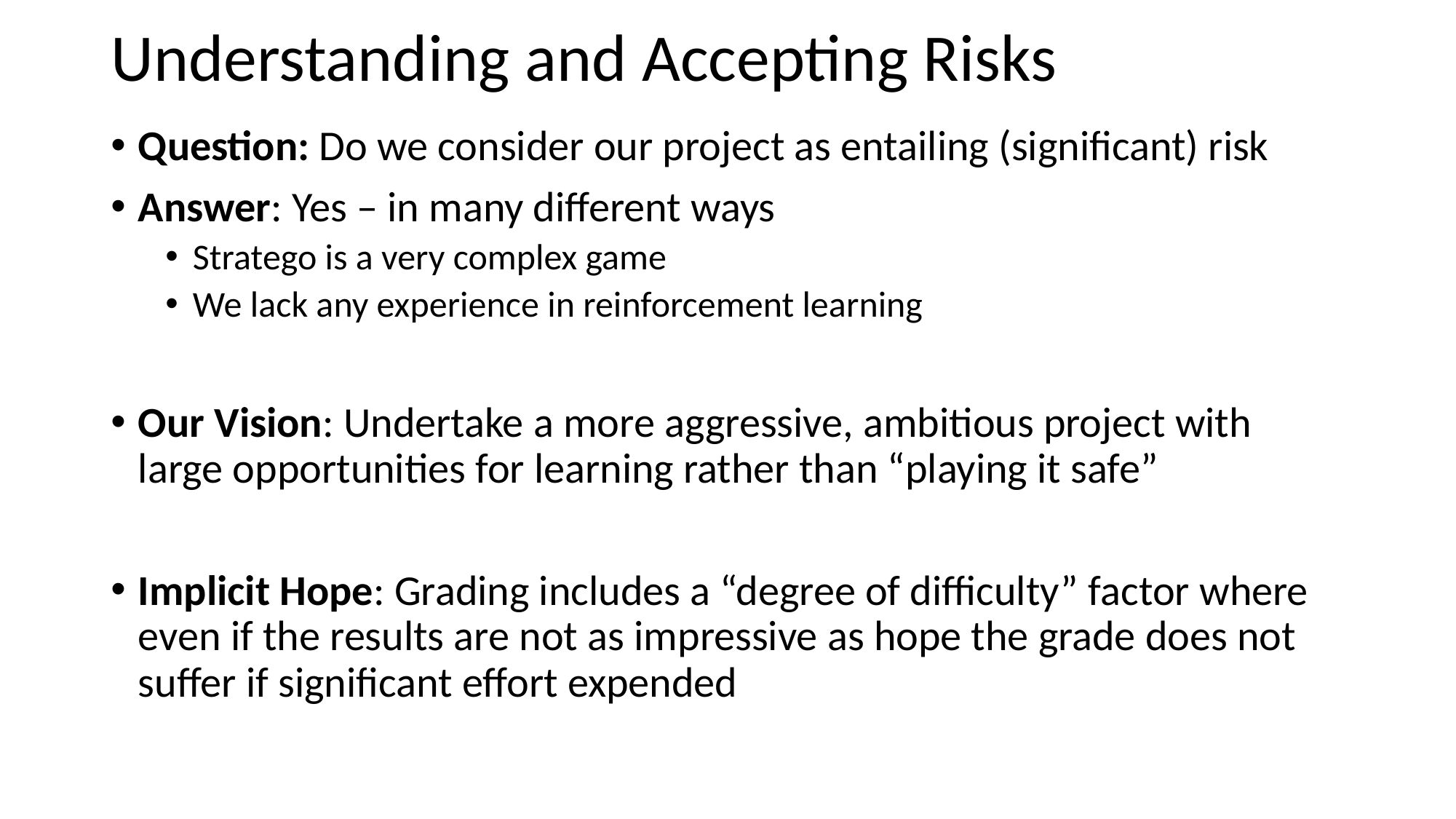

# Understanding and Accepting Risks
Question: Do we consider our project as entailing (significant) risk
Answer: Yes – in many different ways
Stratego is a very complex game
We lack any experience in reinforcement learning

Our Vision: Undertake a more aggressive, ambitious project with large opportunities for learning rather than “playing it safe”

Implicit Hope: Grading includes a “degree of difficulty” factor where even if the results are not as impressive as hope the grade does not suffer if significant effort expended